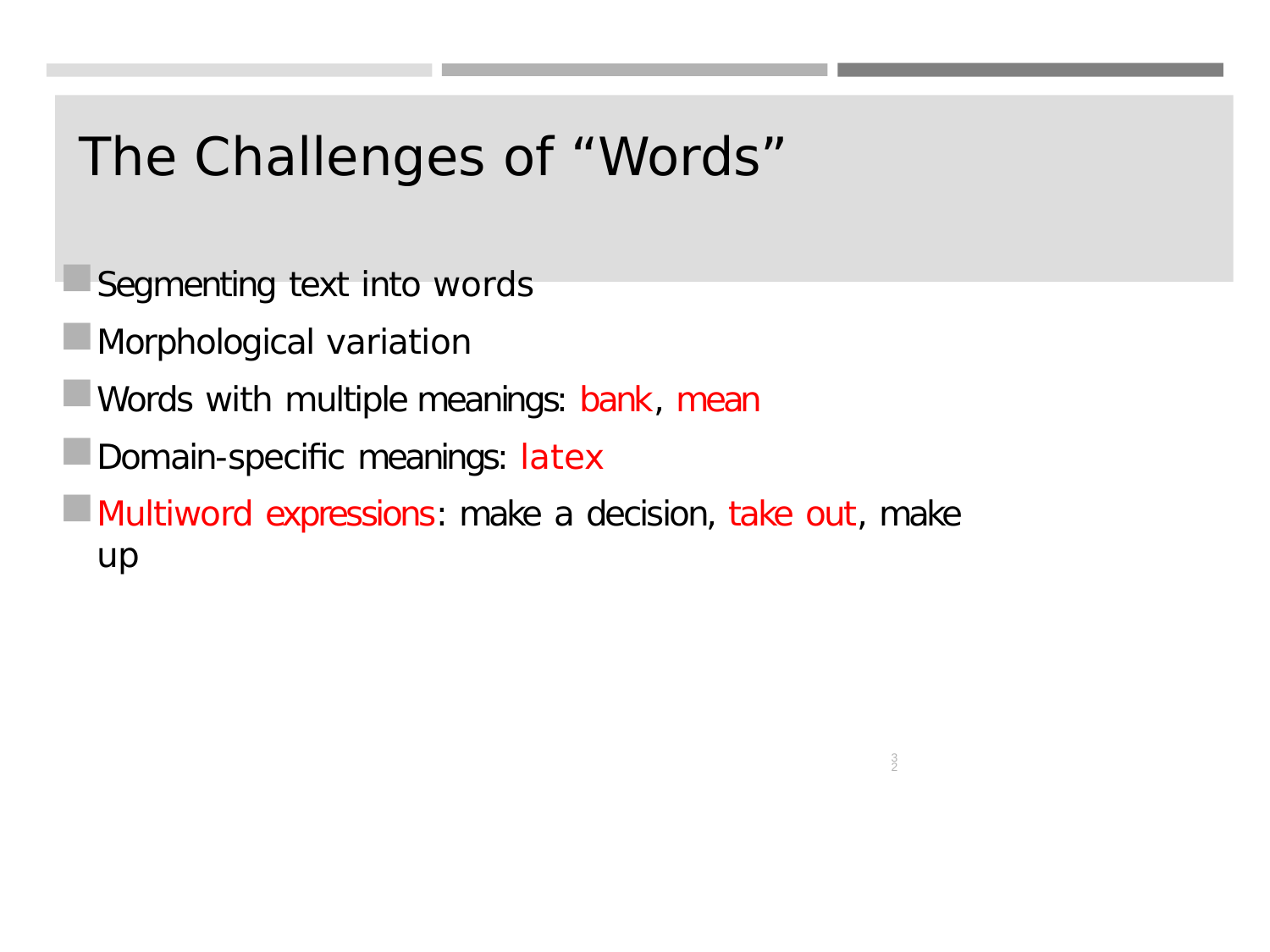

# The Challenges of “Words”
Segmenting text into words
Morphological variation
Words with multiple meanings: bank, mean
Domain-specific meanings: latex
Multiword expressions: make a decision, take out, make up
32